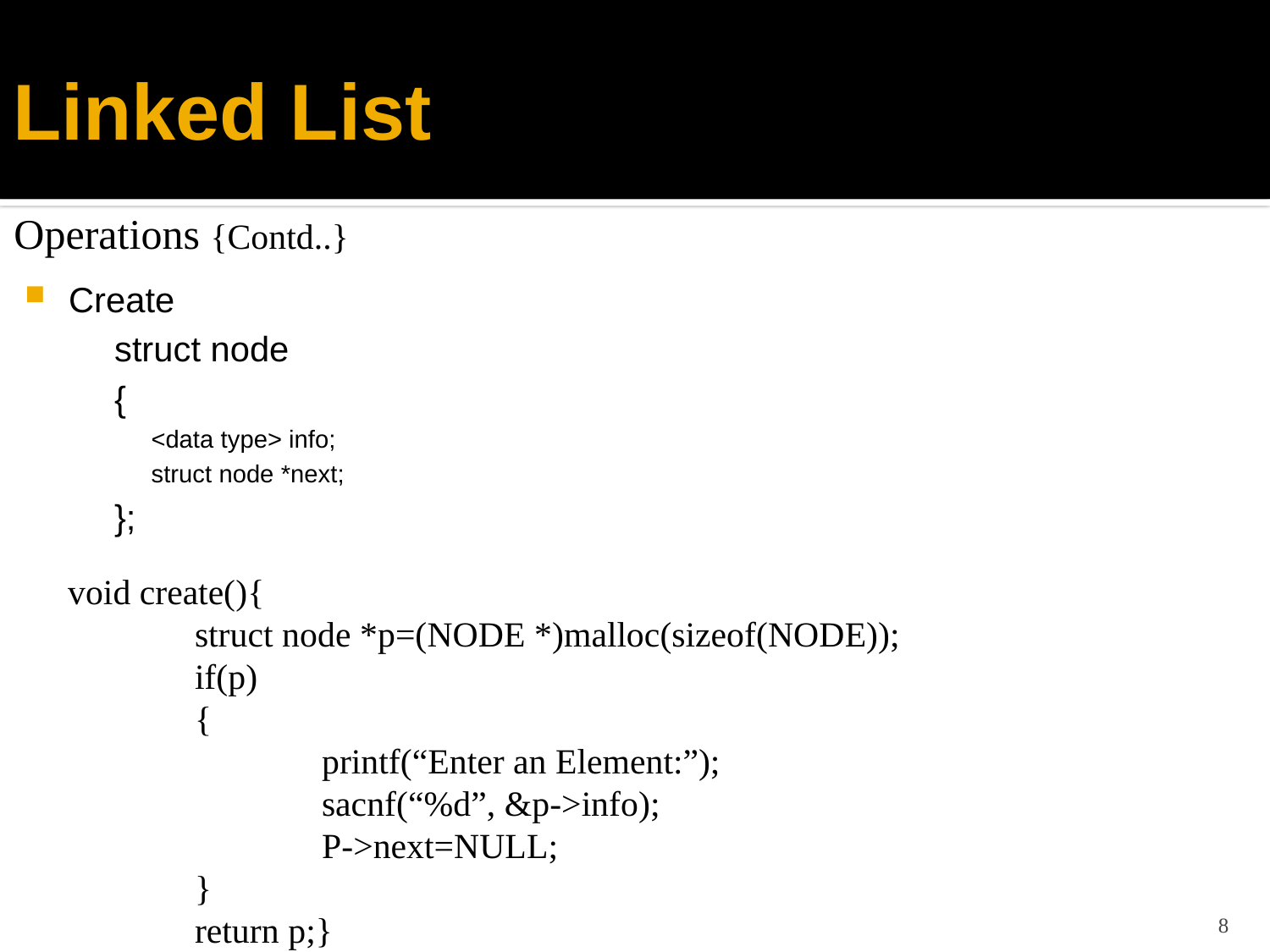

# Linked List
Operations {Contd..}
Create
struct node
{
<data type> info;
struct node *next;
};
void create(){
	struct node *p=(NODE *)malloc(sizeof(NODE));
	if(p)
	{
		printf(“Enter an Element:”);
		sacnf(“%d”, &p->info);
		P->next=NULL;
	}
	return p;}
8